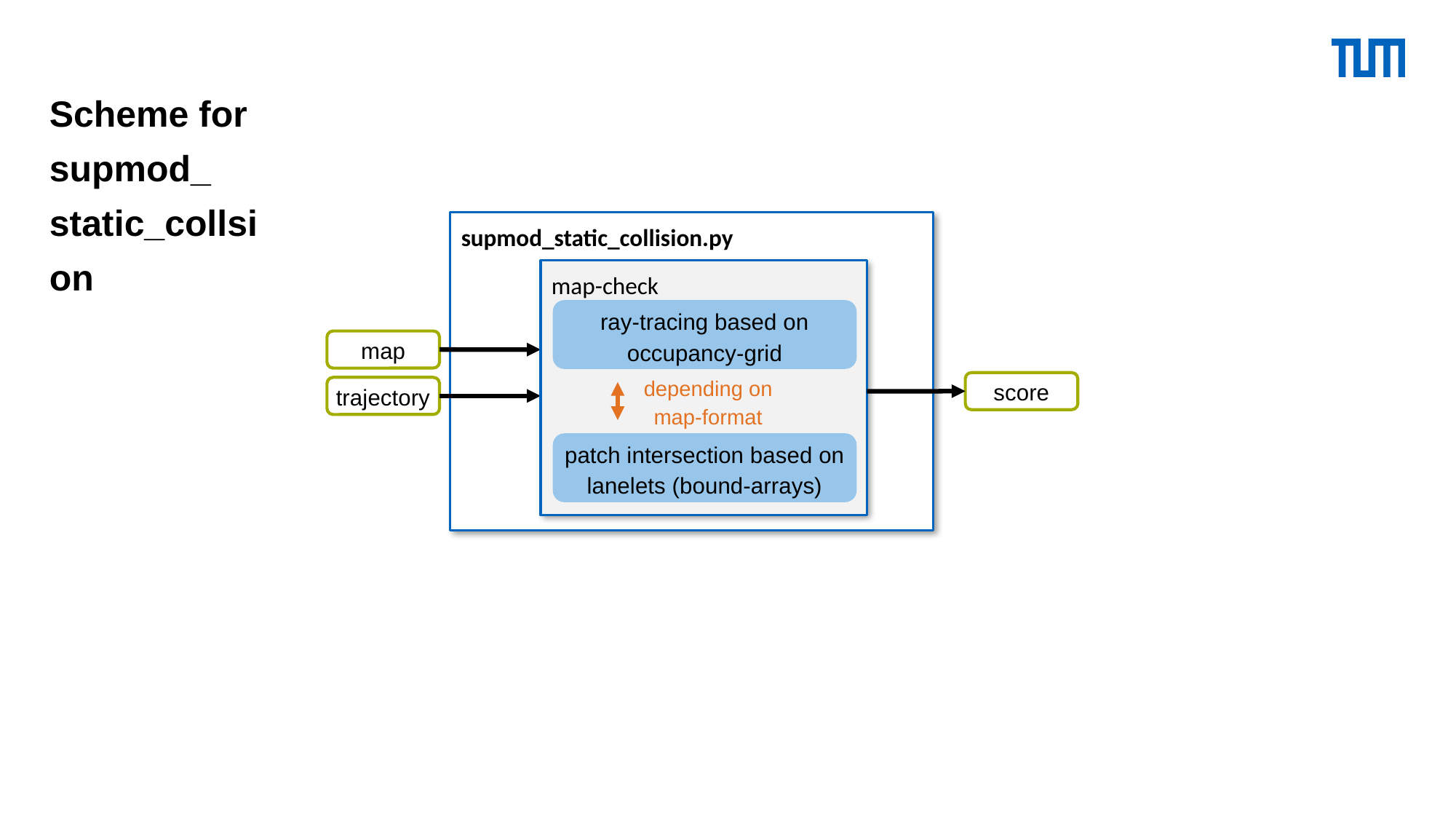

# Scheme for supmod_ static_collsion
supmod_static_collision.py
map-check
ray-tracing based on
occupancy-grid
patch intersection based on lanelets (bound-arrays)
depending on map-format
map
trajectory
score